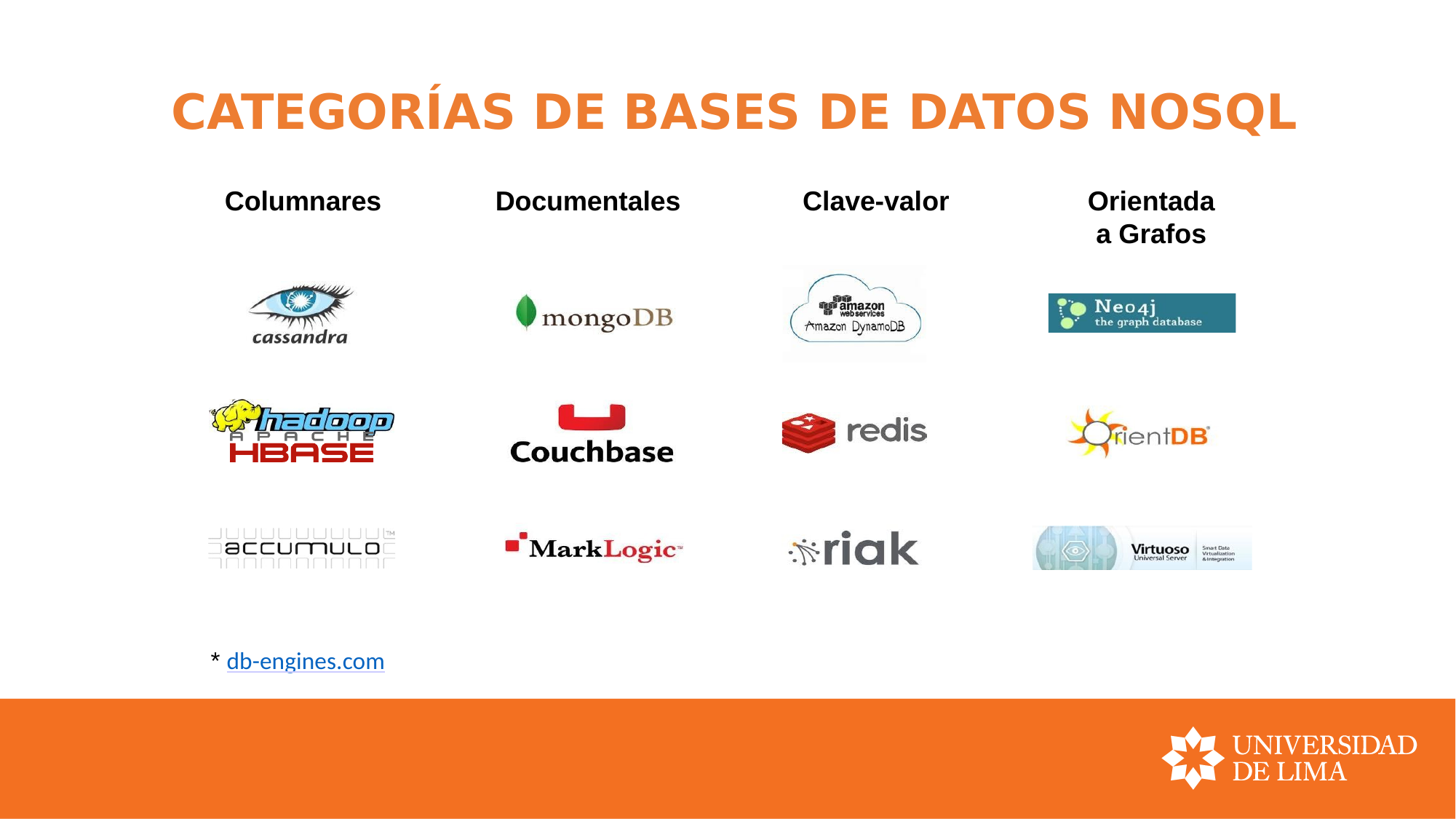

# CATEGORÍAS DE BASES DE DATOS NOSQL
Columnares
Documentales
Clave-valor
Orientada a Grafos

* db-engines.com